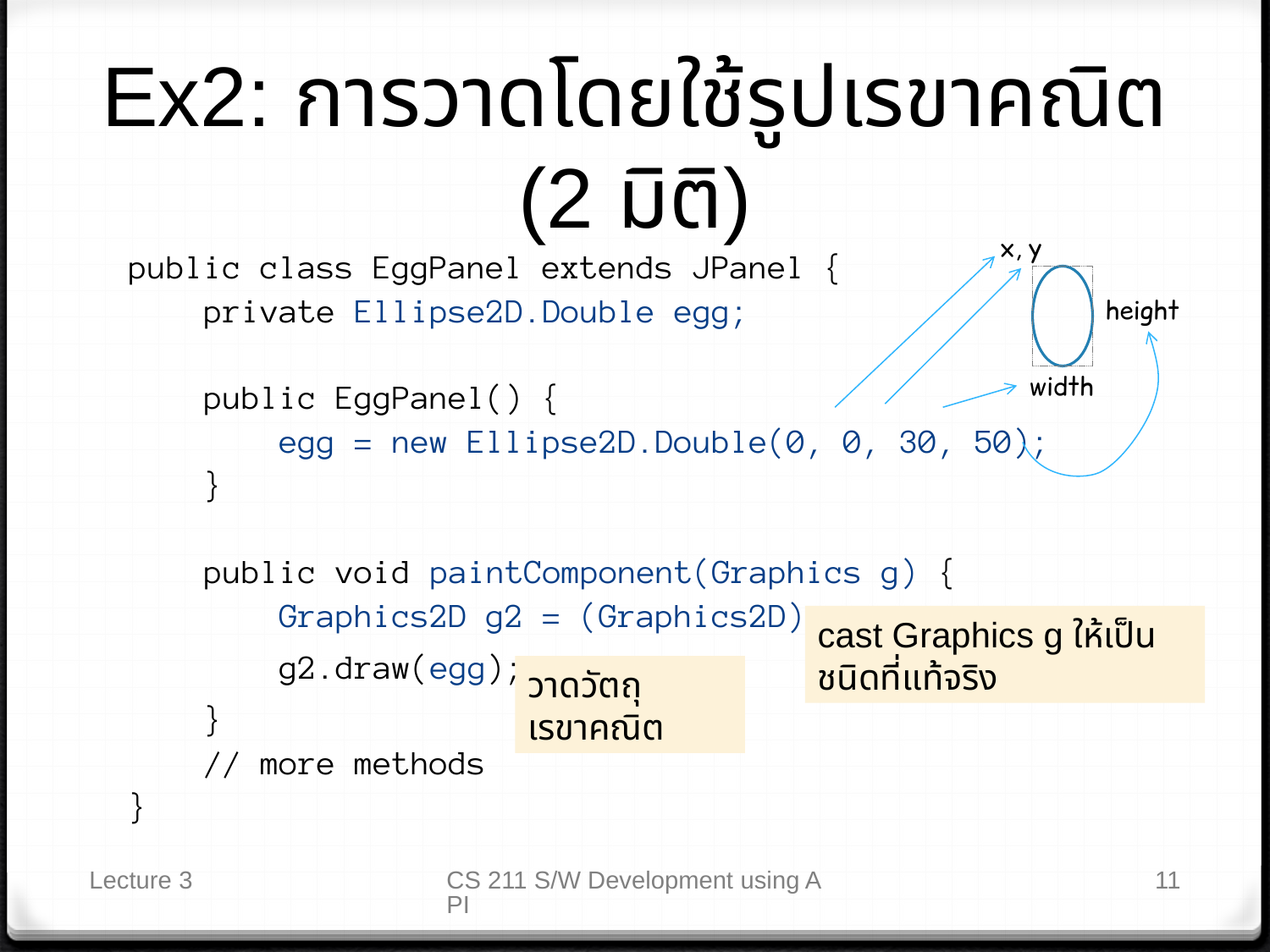

# Ex2: การวาดโดยใช้รูปเรขาคณิต (2 มิติ)
x, y
public class EggPanel extends JPanel {
    private Ellipse2D.Double egg;

    public EggPanel() {
        egg = new Ellipse2D.Double(0, 0, 30, 50);
    }

    public void paintComponent(Graphics g) {
        Graphics2D g2 = (Graphics2D) g;
        g2.draw(egg);
    }
    // more methods
}

height

width
cast Graphics g ให้เป็นชนิดที่แท้จริง
วาดวัตถุเรขาคณิต
Lecture 3
CS 211 S/W Development using API
11